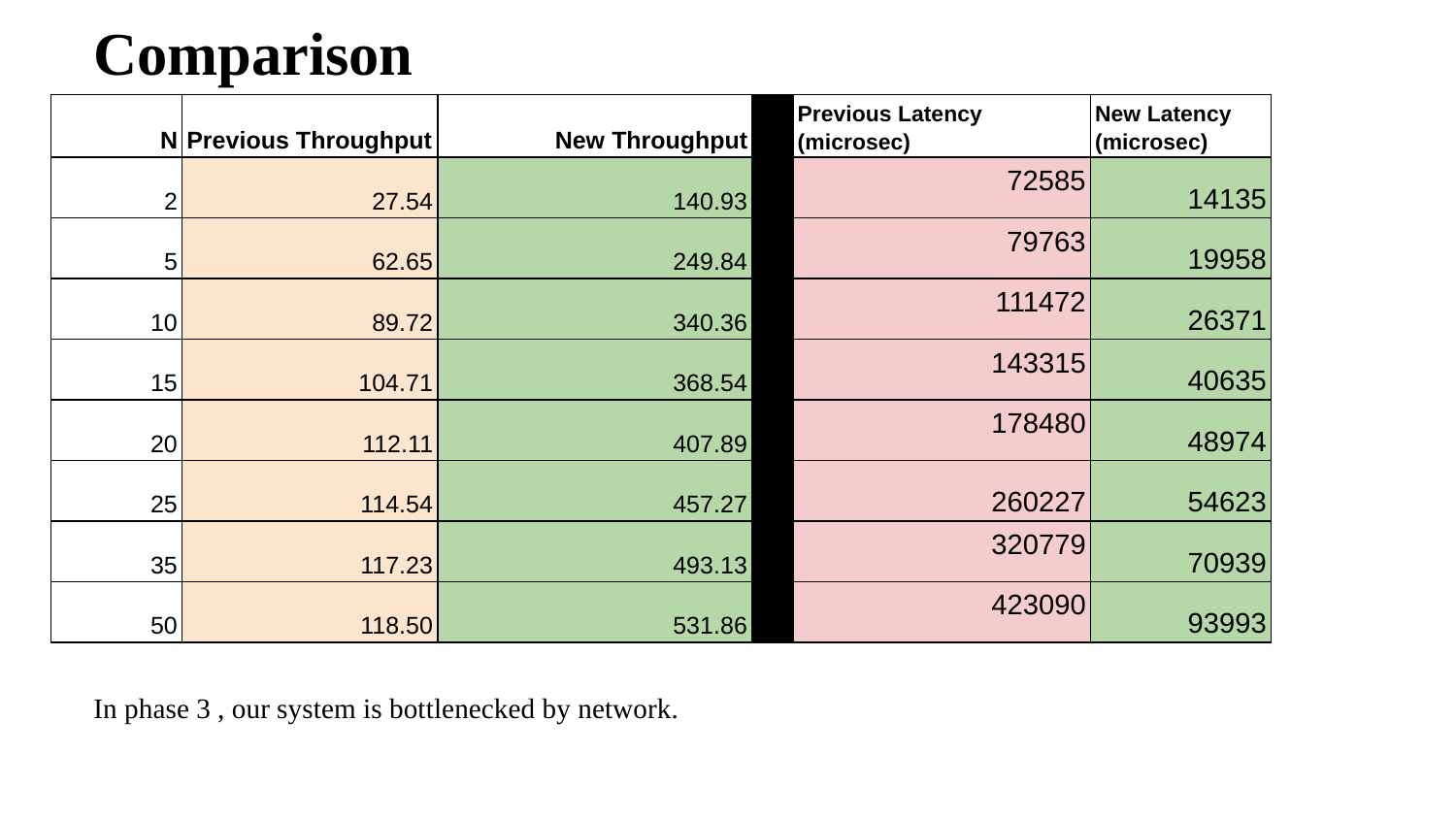

Comparison
| N | Previous Throughput | New Throughput |  | Previous Latency (microsec) | New Latency (microsec) |
| --- | --- | --- | --- | --- | --- |
| 2 | 27.54 | 140.93 |  | 72585 | 14135 |
| 5 | 62.65 | 249.84 |  | 79763 | 19958 |
| 10 | 89.72 | 340.36 |  | 111472 | 26371 |
| 15 | 104.71 | 368.54 |  | 143315 | 40635 |
| 20 | 112.11 | 407.89 |  | 178480 | 48974 |
| 25 | 114.54 | 457.27 |  | 260227 | 54623 |
| 35 | 117.23 | 493.13 |  | 320779 | 70939 |
| 50 | 118.50 | 531.86 |  | 423090 | 93993 |
In phase 3 , our system is bottlenecked by network.